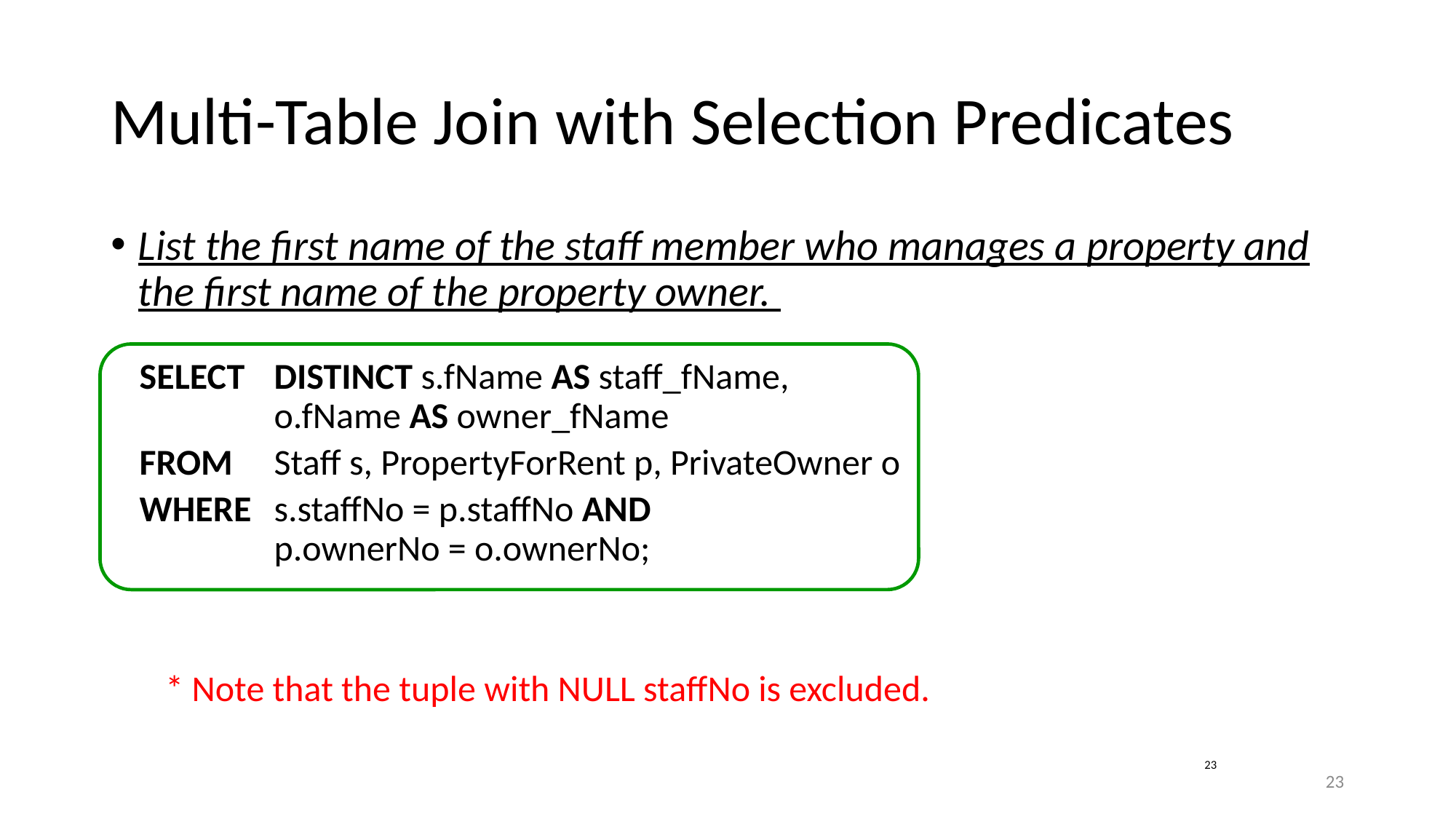

# Multi-Table Join with Selection Predicates
List the first name of the staff member who manages a property and the first name of the property owner.

SELECT	DISTINCT s.fName AS staff_fName,
o.fName AS owner_fName
FROM	Staff s, PropertyForRent p, PrivateOwner o
WHERE	s.staffNo = p.staffNo AND
p.ownerNo = o.ownerNo;

* Note that the tuple with NULL staffNo is excluded.

23
23